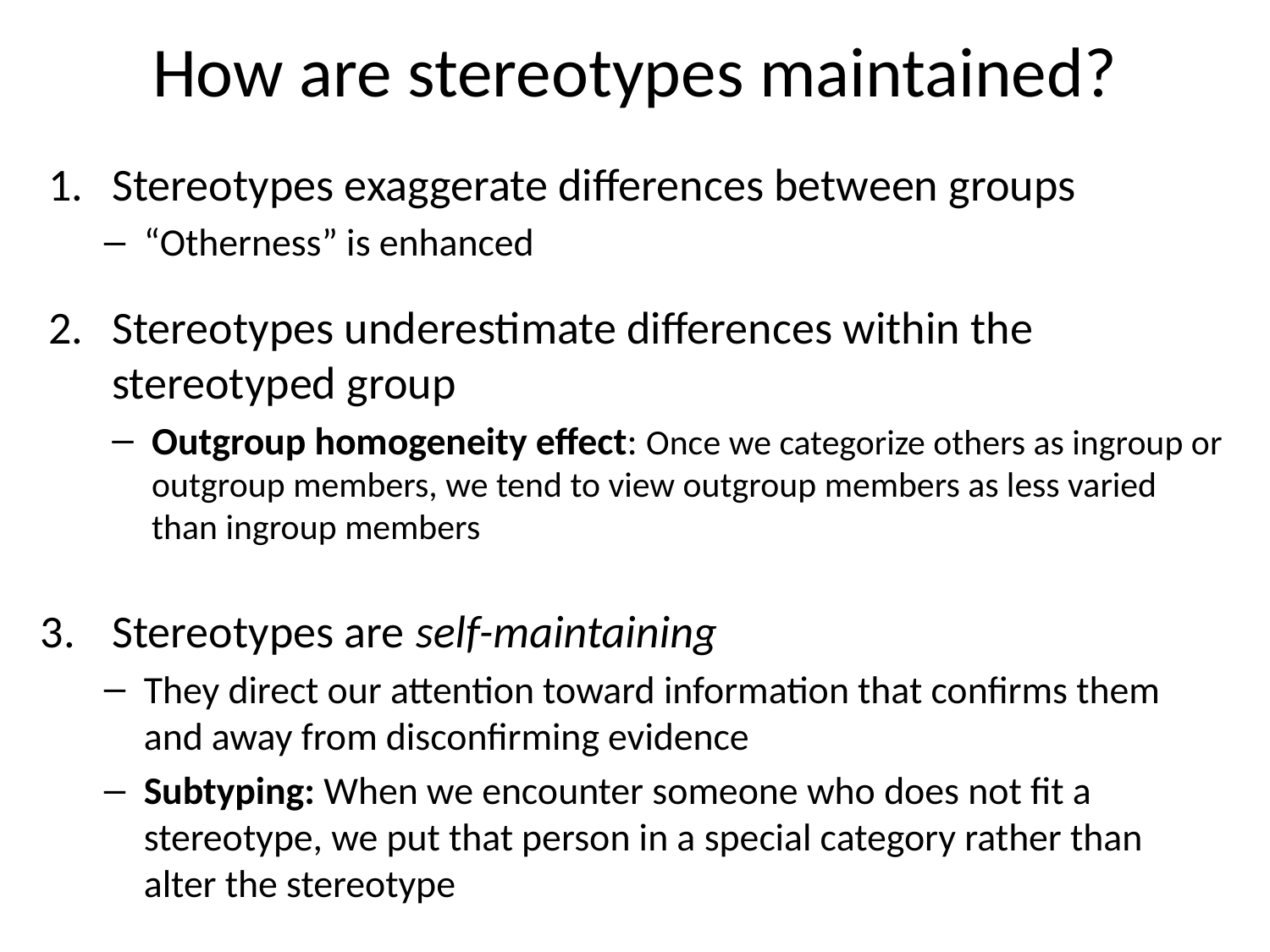

# How are stereotypes maintained?
Stereotypes exaggerate differences between groups
“Otherness” is enhanced

Stereotypes underestimate differences within the stereotyped group
Outgroup homogeneity effect: Once we categorize others as ingroup or outgroup members, we tend to view outgroup members as less varied than ingroup members

Stereotypes are self-maintaining
They direct our attention toward information that confirms them and away from disconfirming evidence
Subtyping: When we encounter someone who does not fit a stereotype, we put that person in a special category rather than alter the stereotype